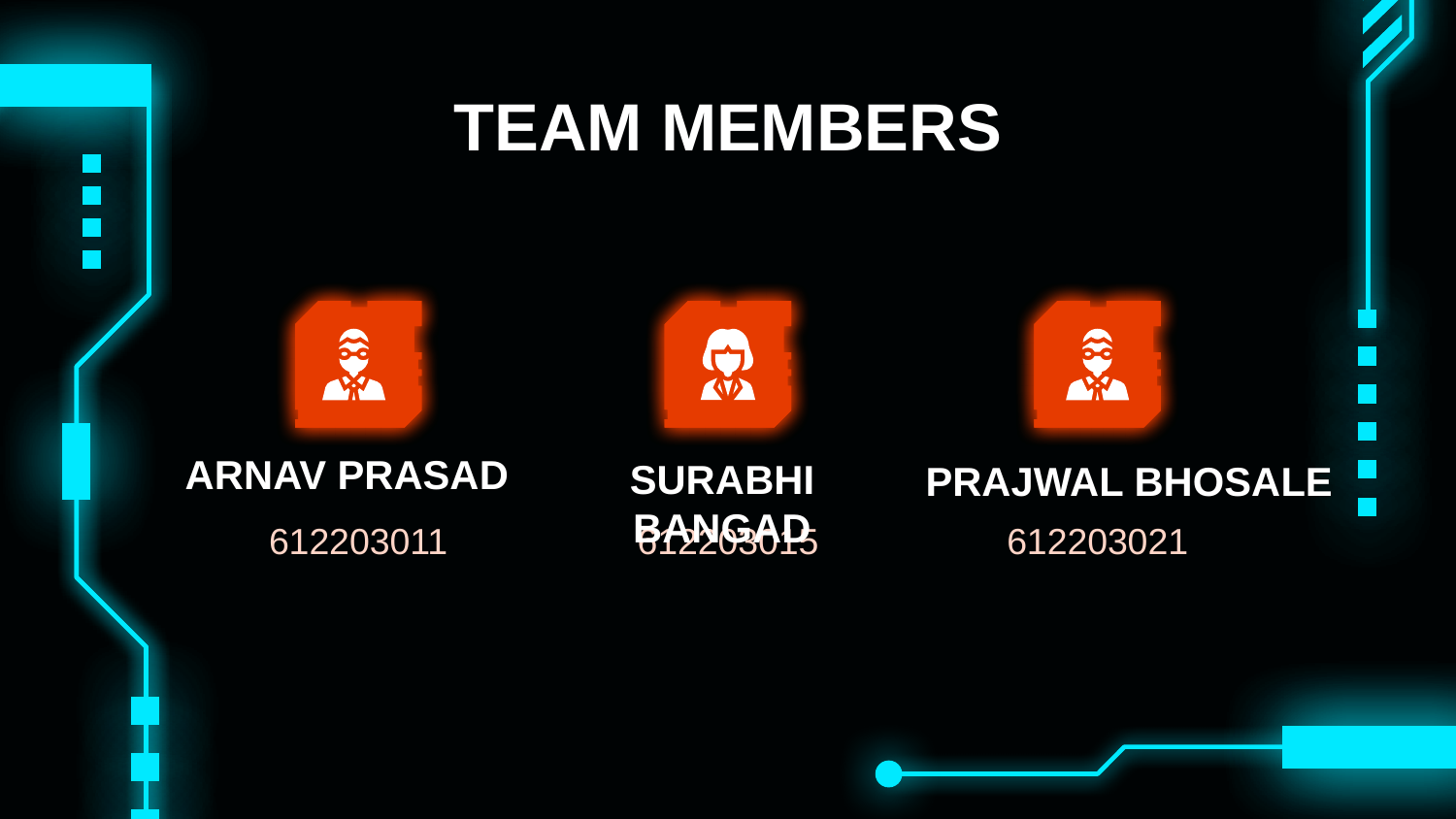

# TEAM MEMBERS

ARNAV PRASAD
SURABHI BANGAD
PRAJWAL BHOSALE
612203011
612203015
612203021